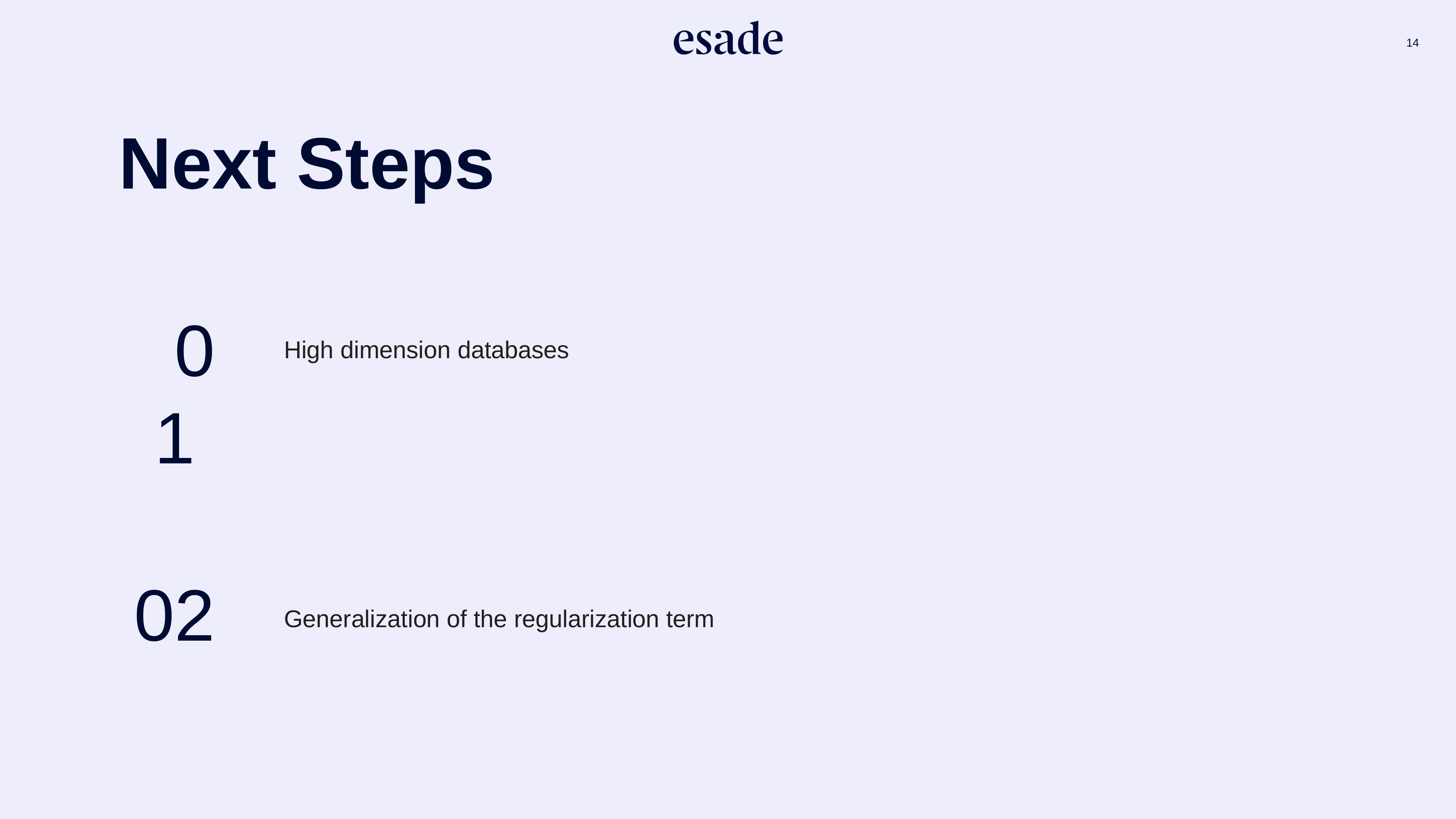

Next Steps
01
High dimension databases
02
Generalization of the regularization term